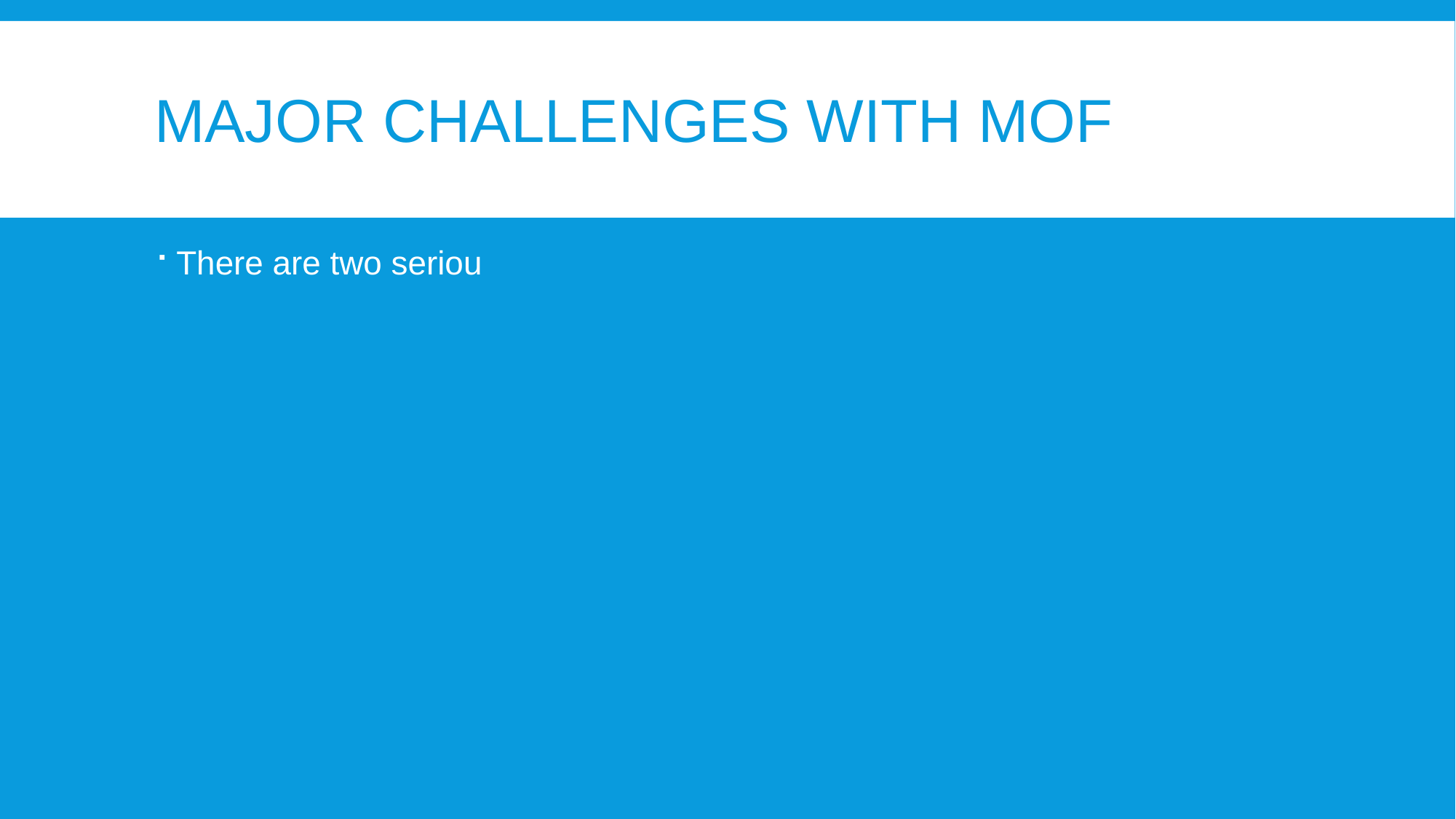

# Major challenges with mof
There are two seriou